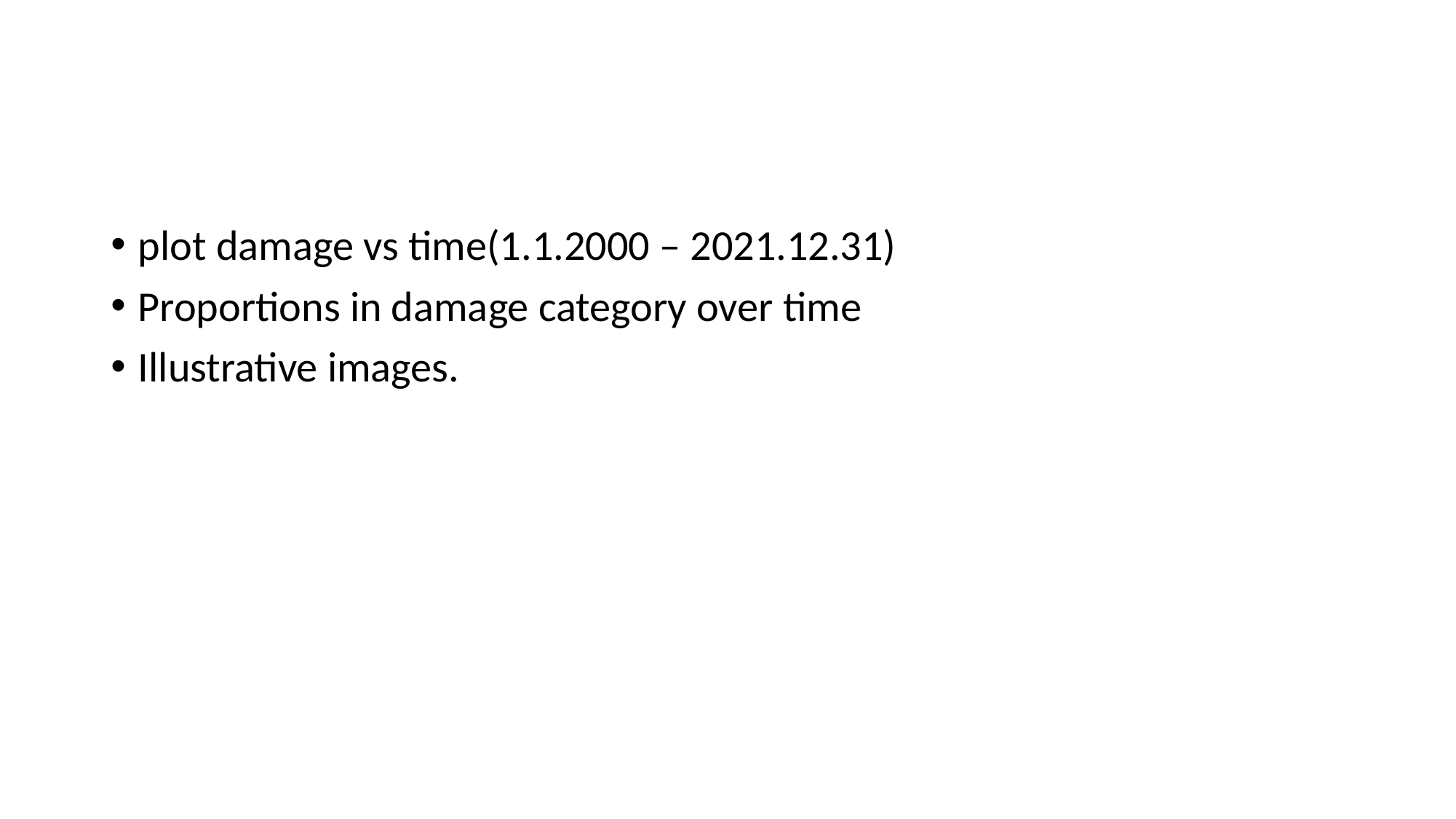

#
plot damage vs time(1.1.2000 – 2021.12.31)
Proportions in damage category over time
Illustrative images.